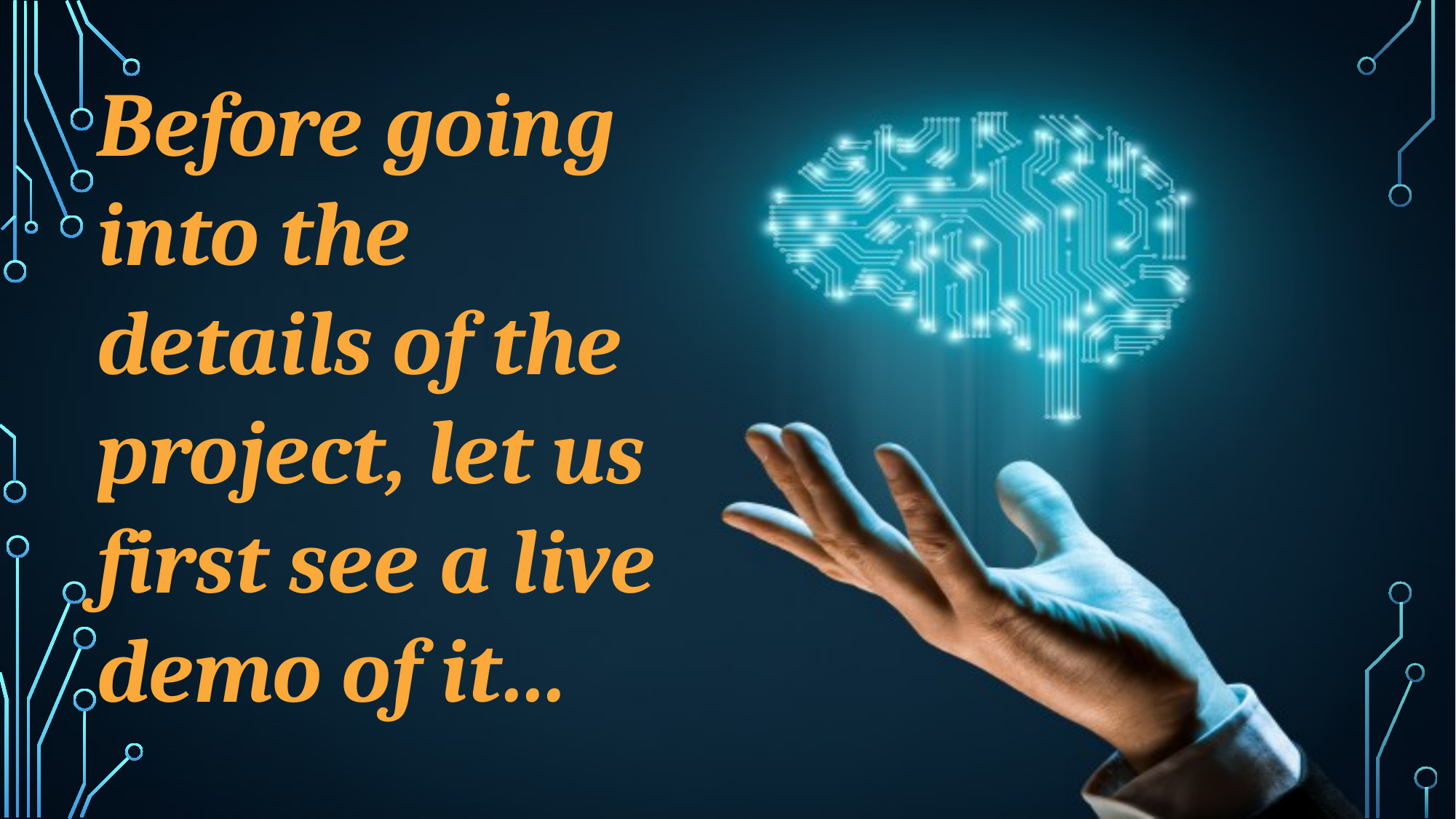

Before going into the details of the project, let us first see a live demo of it…